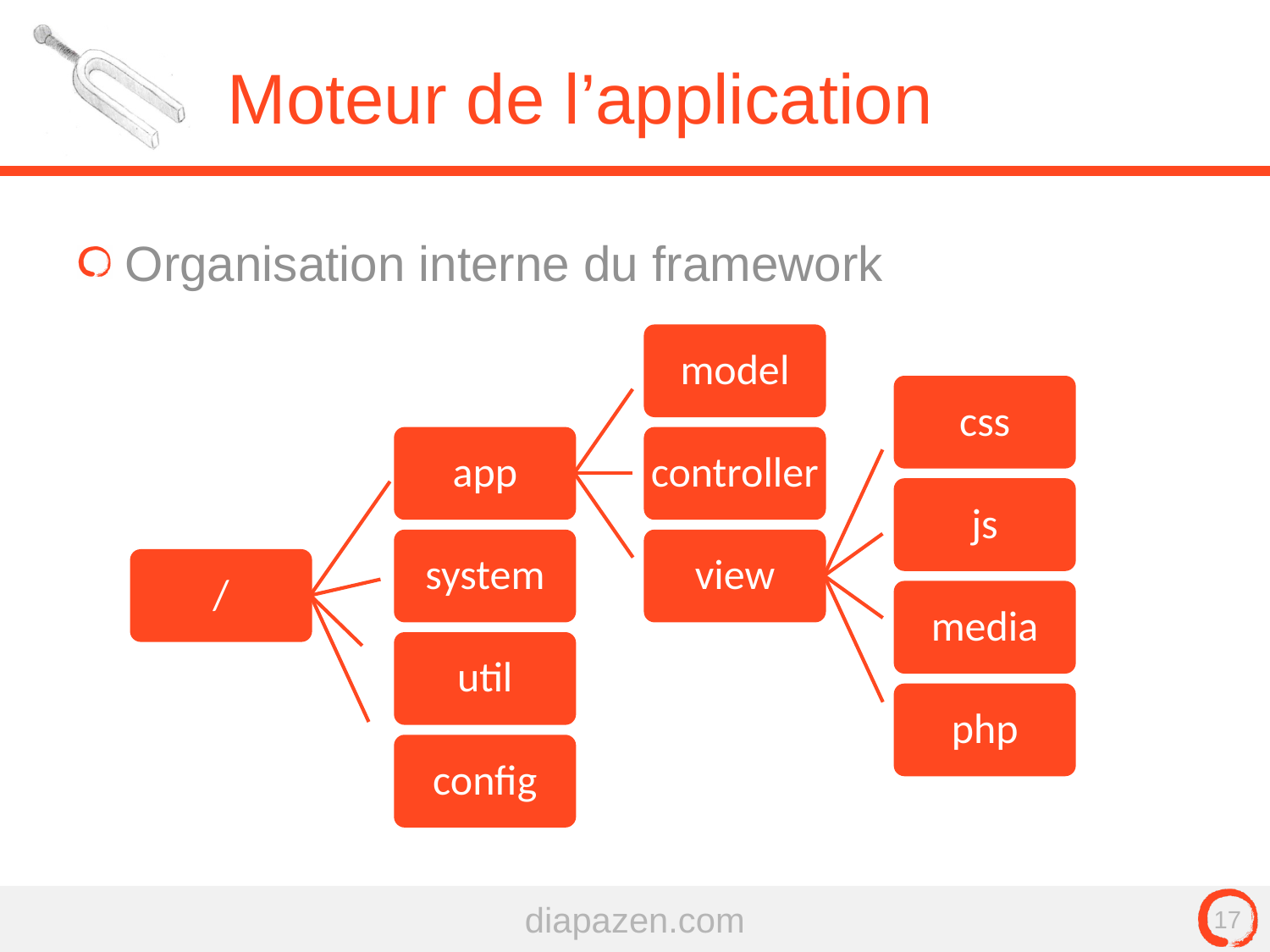

# Moteur de l’application
Organisation interne du framework
/

app

model

controller

view

css

js

media

php

system

util

config
17
diapazen.com